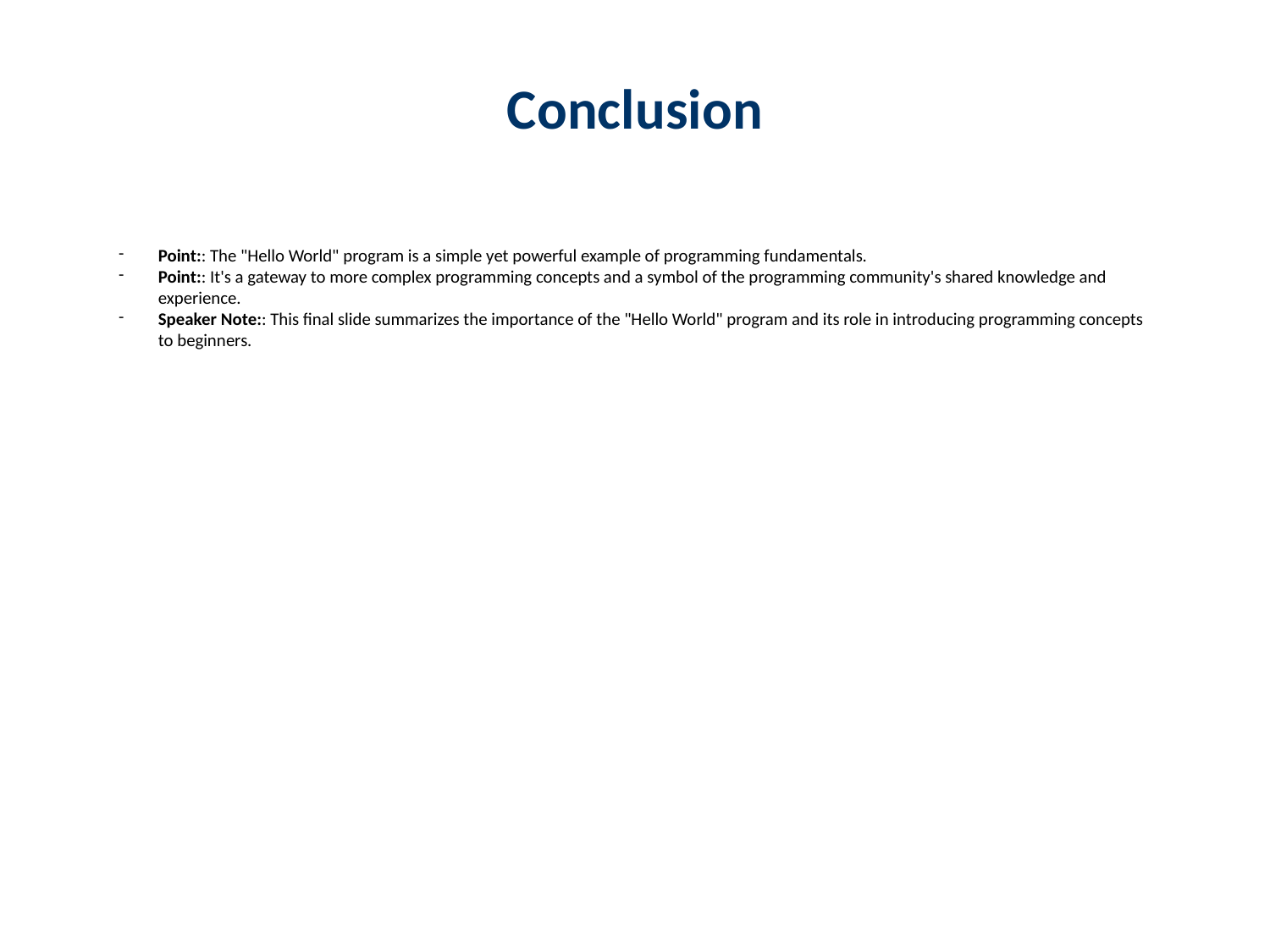

Conclusion
Point:: The "Hello World" program is a simple yet powerful example of programming fundamentals.
Point:: It's a gateway to more complex programming concepts and a symbol of the programming community's shared knowledge and experience.
Speaker Note:: This final slide summarizes the importance of the "Hello World" program and its role in introducing programming concepts to beginners.